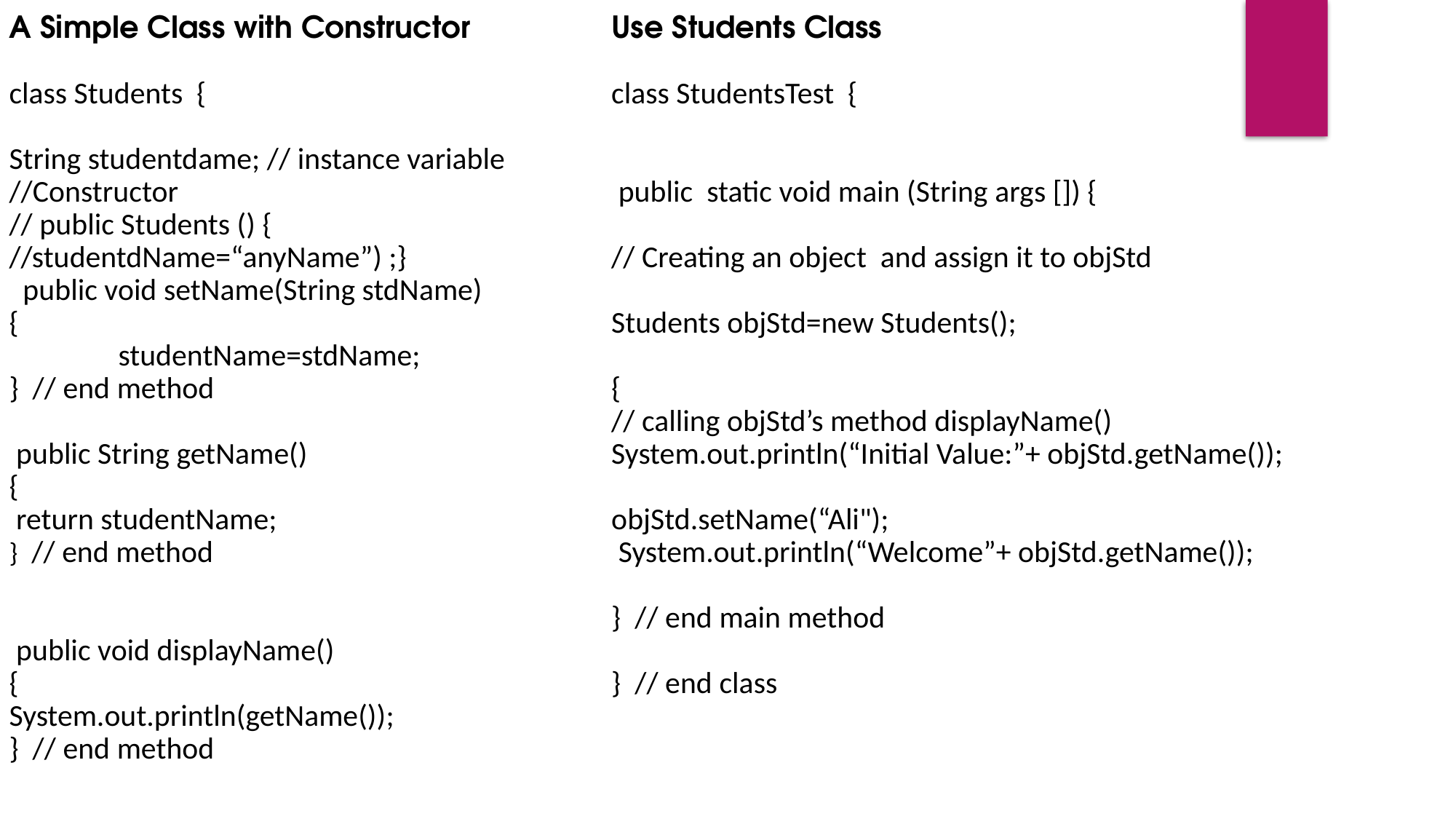

A Simple Class with Constructor

class Students  {

String studentdame; // instance variable
//Constructor
// public Students () {
//studentdName=“anyName”) ;}
  public void setName(String stdName)
{
	studentName=stdName;
}  // end method

 public String getName()
{
 return studentName;
}  // end method

 public void displayName()
{
System.out.println(getName());
}  // end method

}  // end class

Use Students Class

class StudentsTest  {

 public  static void main (String args []) {

// Creating an object  and assign it to objStd

Students objStd=new Students();

{
// calling objStd’s method displayName()
System.out.println(“Initial Value:”+ objStd.getName());

objStd.setName(“Ali");
 System.out.println(“Welcome”+ objStd.getName());

}  // end main method

}  // end class